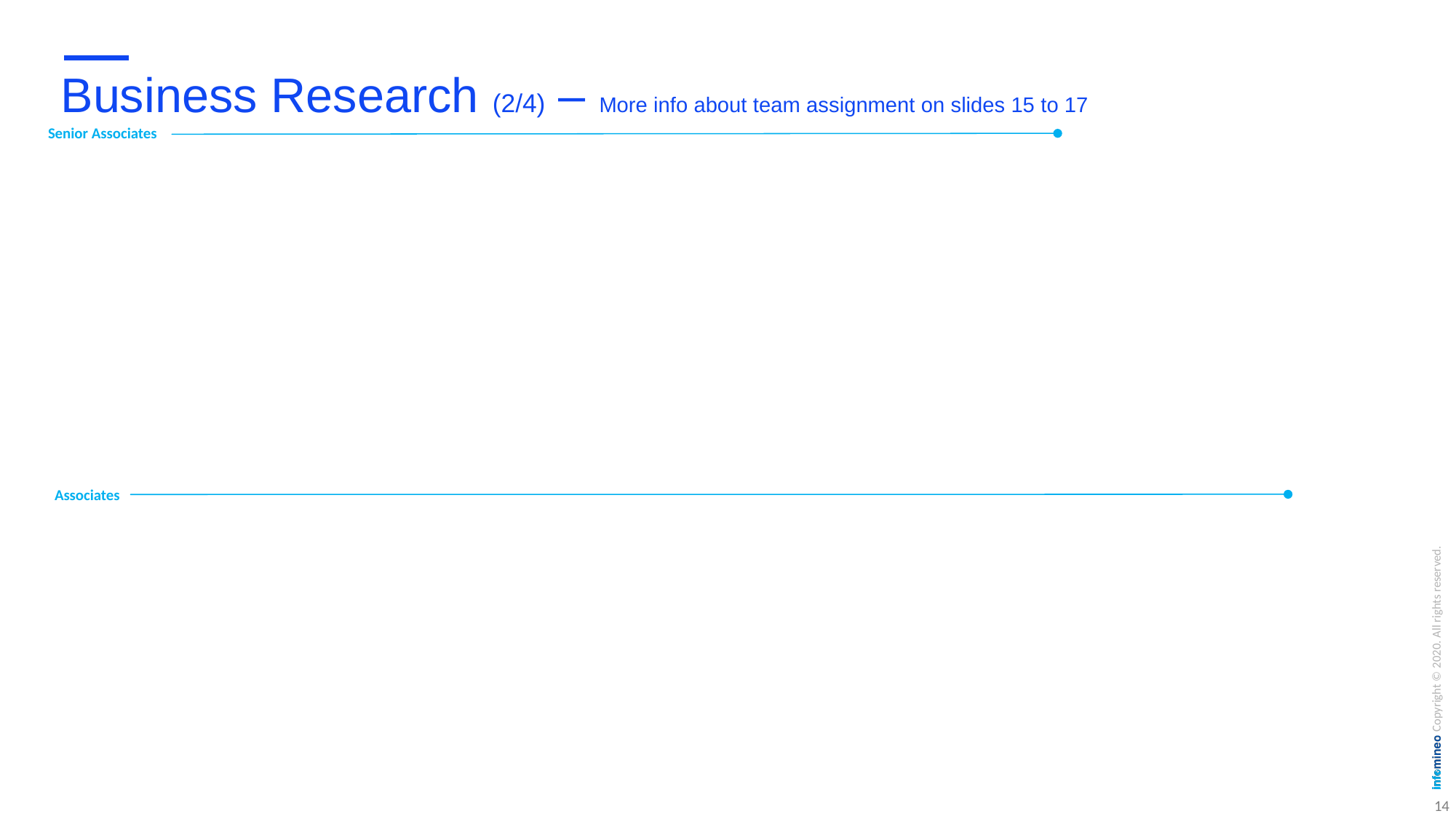

# Business Research (2/4) – More info about team assignment on slides 15 to 17
Senior Associates
Associates
14